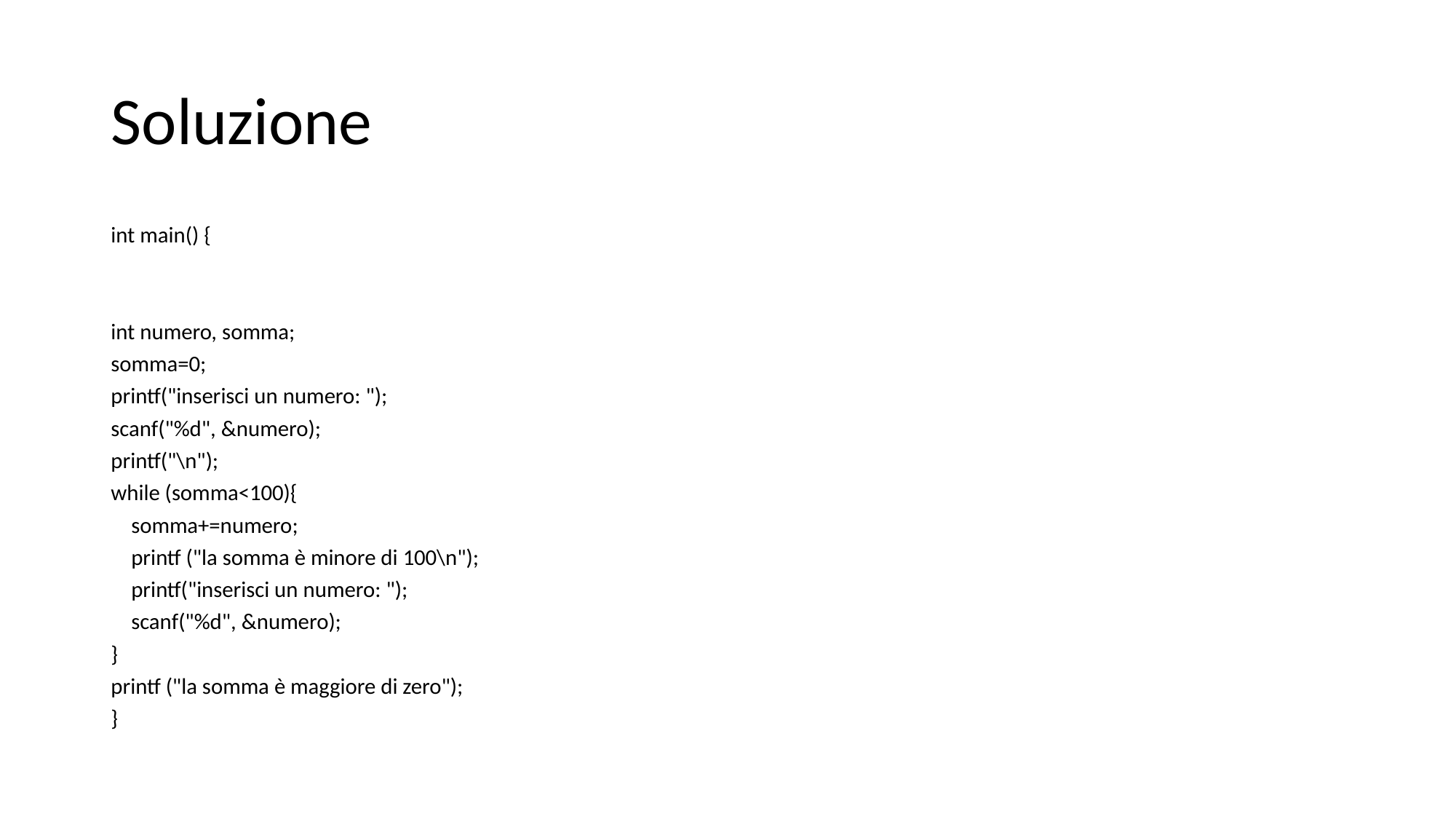

# Soluzione
int main() {

int numero, somma;
somma=0;
printf("inserisci un numero: ");
scanf("%d", &numero);
printf("\n");
while (somma<100){
    somma+=numero;
    printf ("la somma è minore di 100\n");
    printf("inserisci un numero: ");
    scanf("%d", &numero);
}
printf ("la somma è maggiore di zero");
}